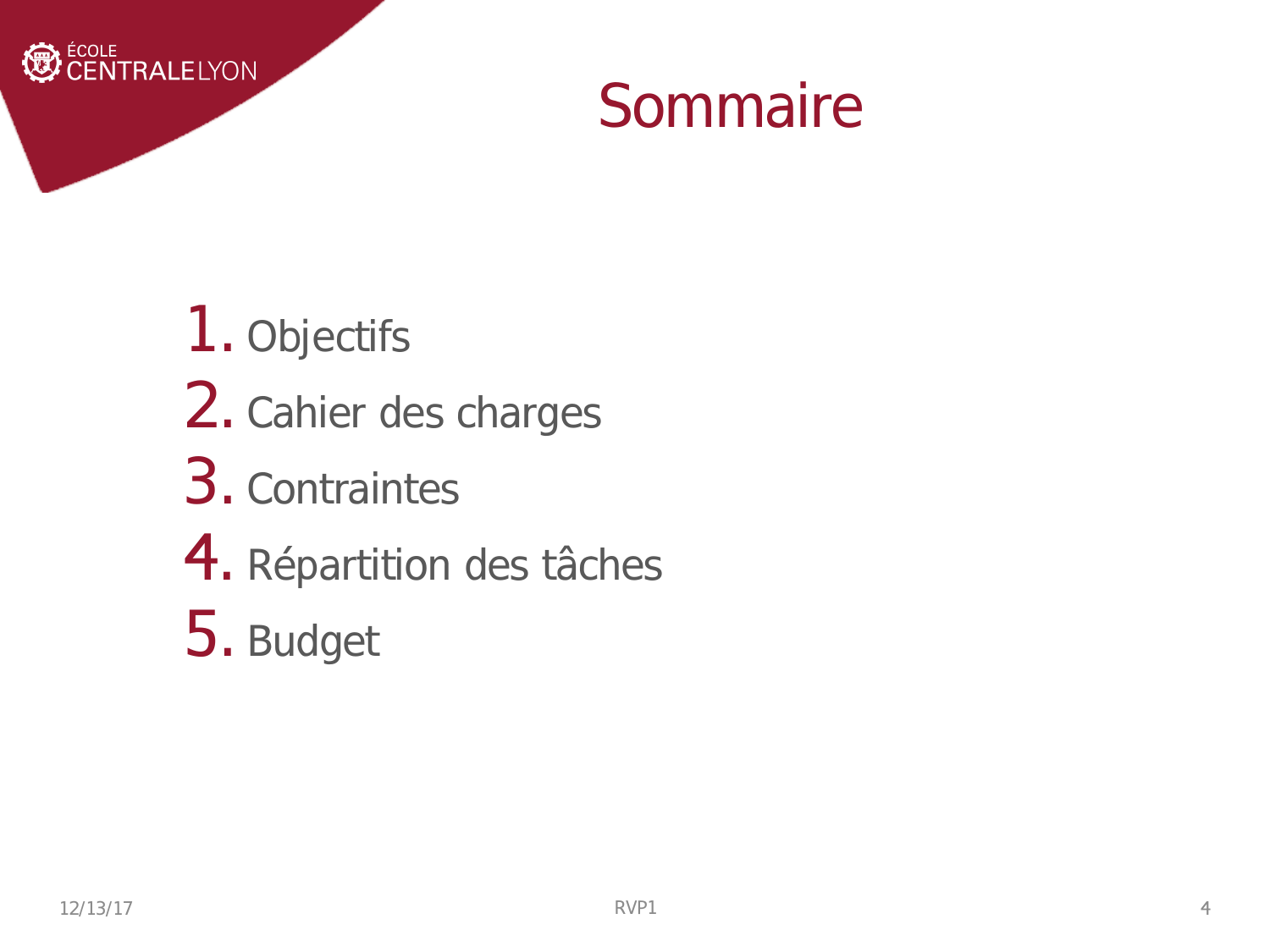

Sommaire

Objectifs
Cahier des charges
Contraintes
Répartition des tâches
Budget
RVP1
12/13/17
4